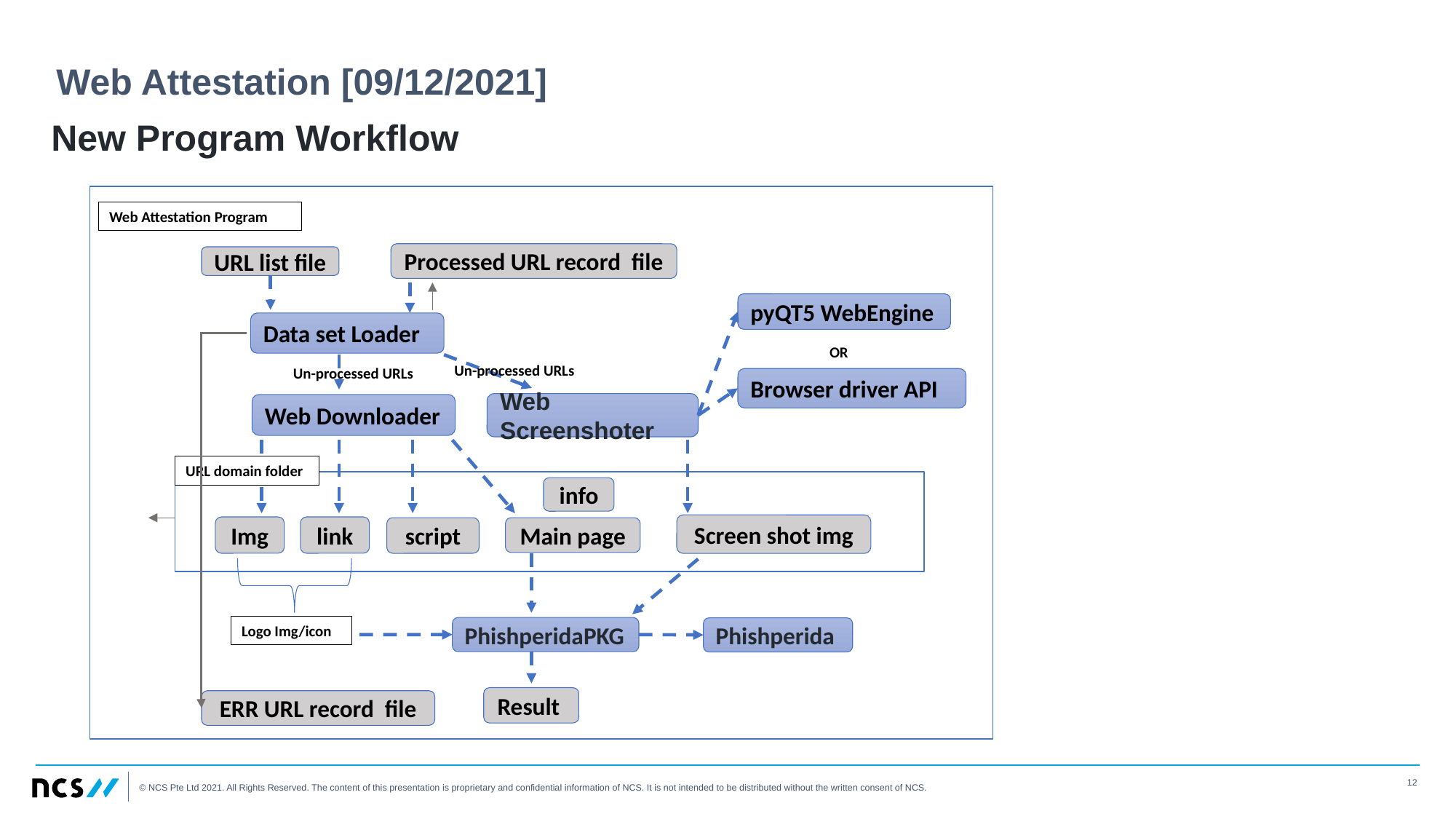

# Web Attestation [09/12/2021]
New Program Workflow

Web Attestation Program
Processed URL record  file
URL list file
pyQT5 WebEngine
Data set Loader
OR
Un-processed URLs
Un-processed URLs
Browser driver API
Web Screenshoter
Web Downloader
URL domain folder

info
Screen shot img
Img
link
script
Main page

Logo Img/icon
PhishperidaPKG
Phishperida
Result
ERR URL record  file